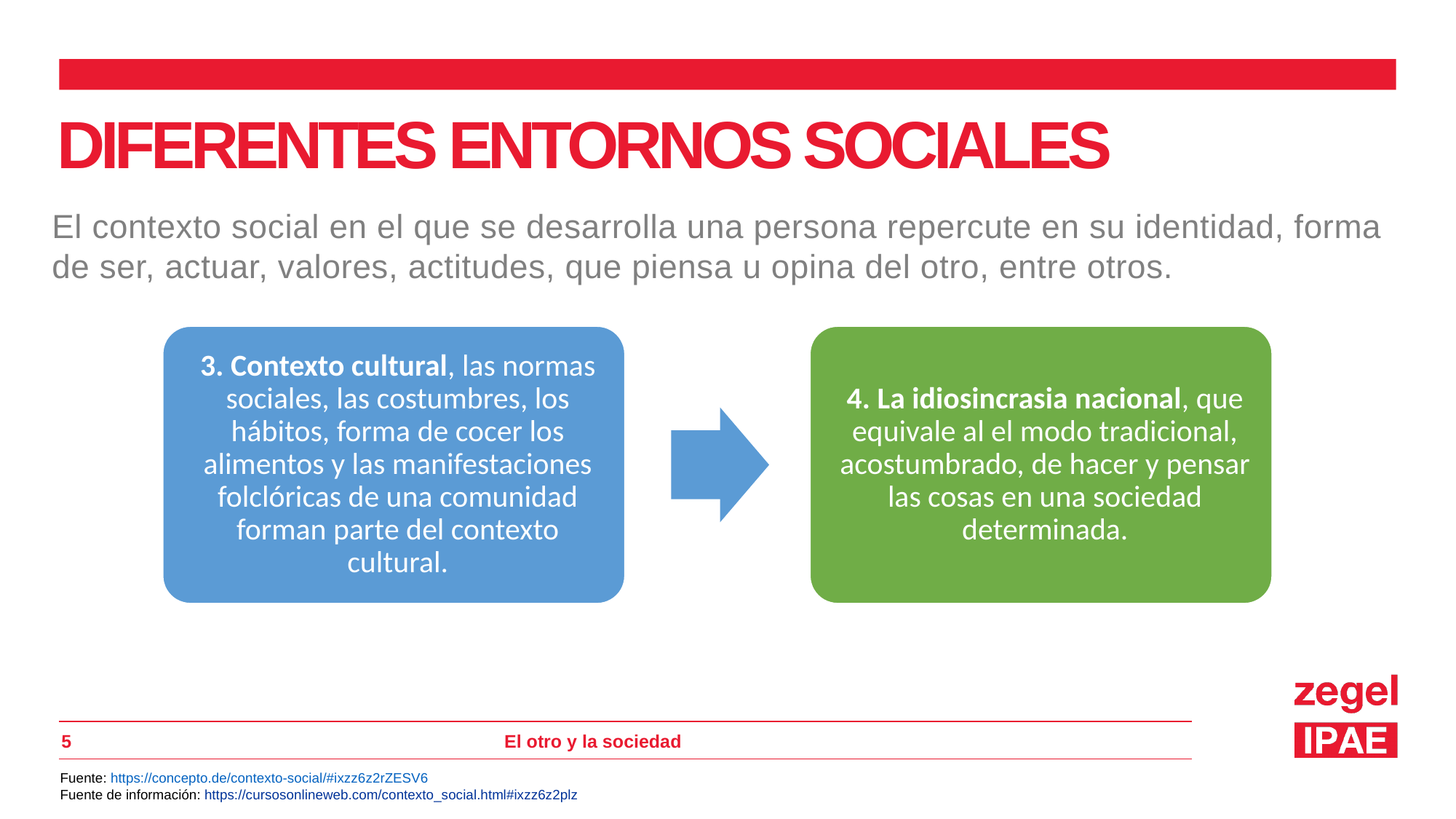

DIFERENTES ENTORNOS SOCIALES

El contexto social en el que se desarrolla una persona repercute en su identidad, forma de ser, actuar, valores, actitudes, que piensa u opina del otro, entre otros.
3. Contexto cultural, las normas sociales, las costumbres, los hábitos, forma de cocer los alimentos y las manifestaciones folclóricas de una comunidad forman parte del contexto cultural.

4. La idiosincrasia nacional, que equivale al el modo tradicional, acostumbrado, de hacer y pensar las cosas en una sociedad determinada.
5
El otro y la sociedad
Fuente: https://concepto.de/contexto-social/#ixzz6z2rZESV6
Fuente de información: https://cursosonlineweb.com/contexto_social.html#ixzz6z2plz